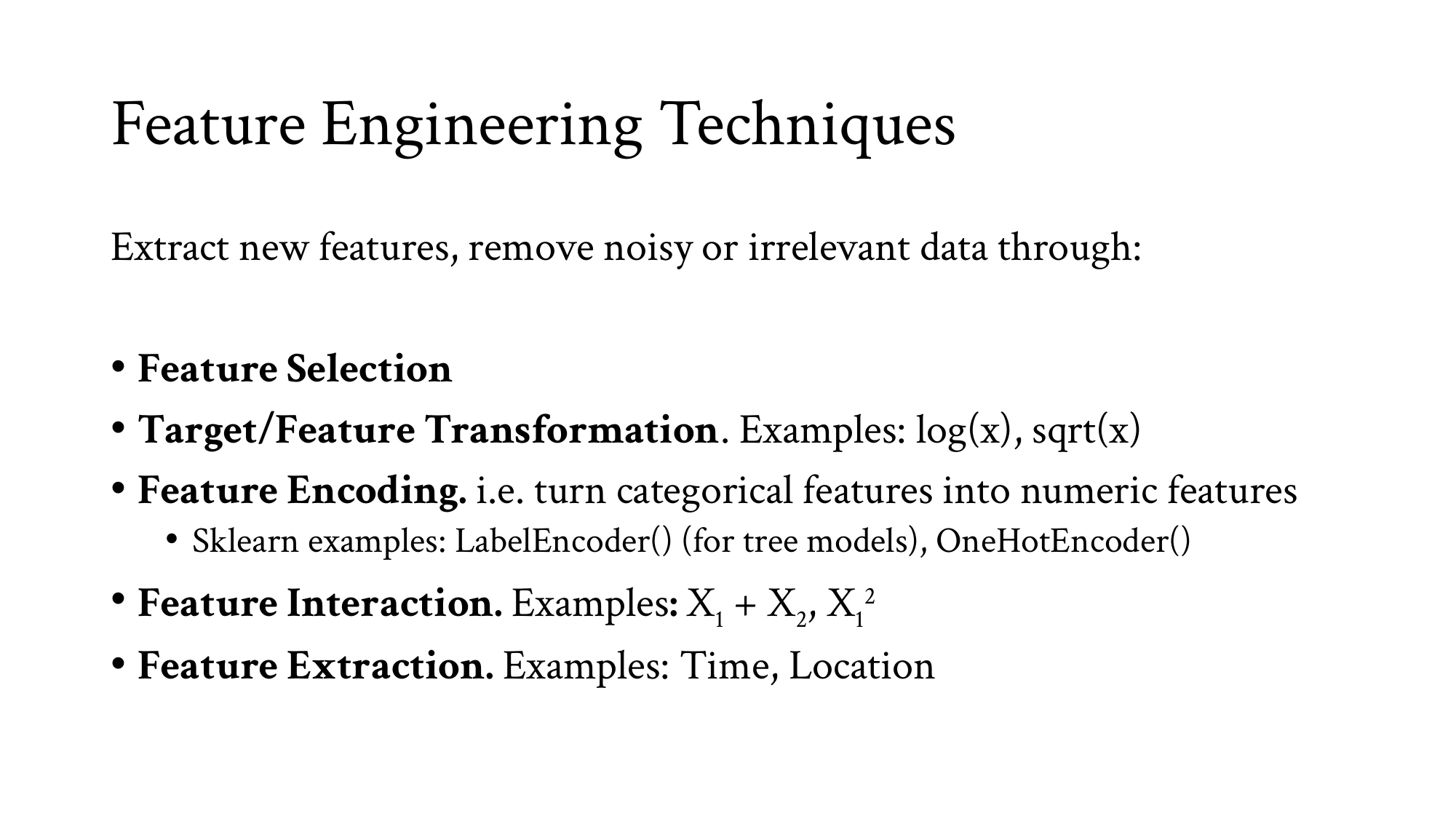

# Feature Engineering Techniques

Extract new features, remove noisy or irrelevant data through:

Feature Selection
Target/Feature Transformation. Examples: log(x), sqrt(x)
Feature Encoding. i.e. turn categorical features into numeric features
Sklearn examples: LabelEncoder() (for tree models), OneHotEncoder()
Feature Interaction. Examples: X1 + X2, X12
Feature Extraction. Examples: Time, Location